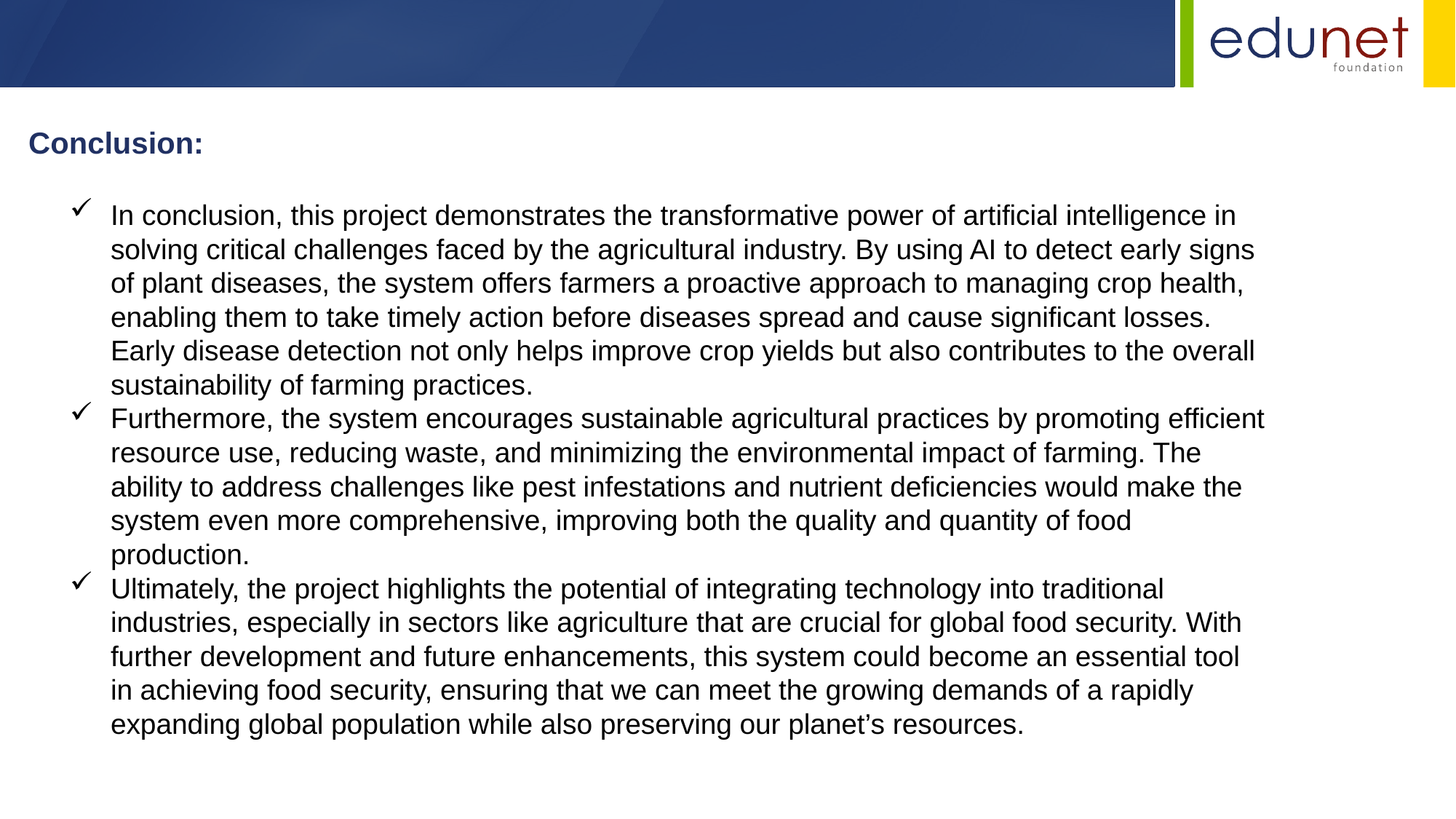

Conclusion:
In conclusion, this project demonstrates the transformative power of artificial intelligence in solving critical challenges faced by the agricultural industry. By using AI to detect early signs of plant diseases, the system offers farmers a proactive approach to managing crop health, enabling them to take timely action before diseases spread and cause significant losses. Early disease detection not only helps improve crop yields but also contributes to the overall sustainability of farming practices.
Furthermore, the system encourages sustainable agricultural practices by promoting efficient resource use, reducing waste, and minimizing the environmental impact of farming. The ability to address challenges like pest infestations and nutrient deficiencies would make the system even more comprehensive, improving both the quality and quantity of food production.
Ultimately, the project highlights the potential of integrating technology into traditional industries, especially in sectors like agriculture that are crucial for global food security. With further development and future enhancements, this system could become an essential tool in achieving food security, ensuring that we can meet the growing demands of a rapidly expanding global population while also preserving our planet’s resources.